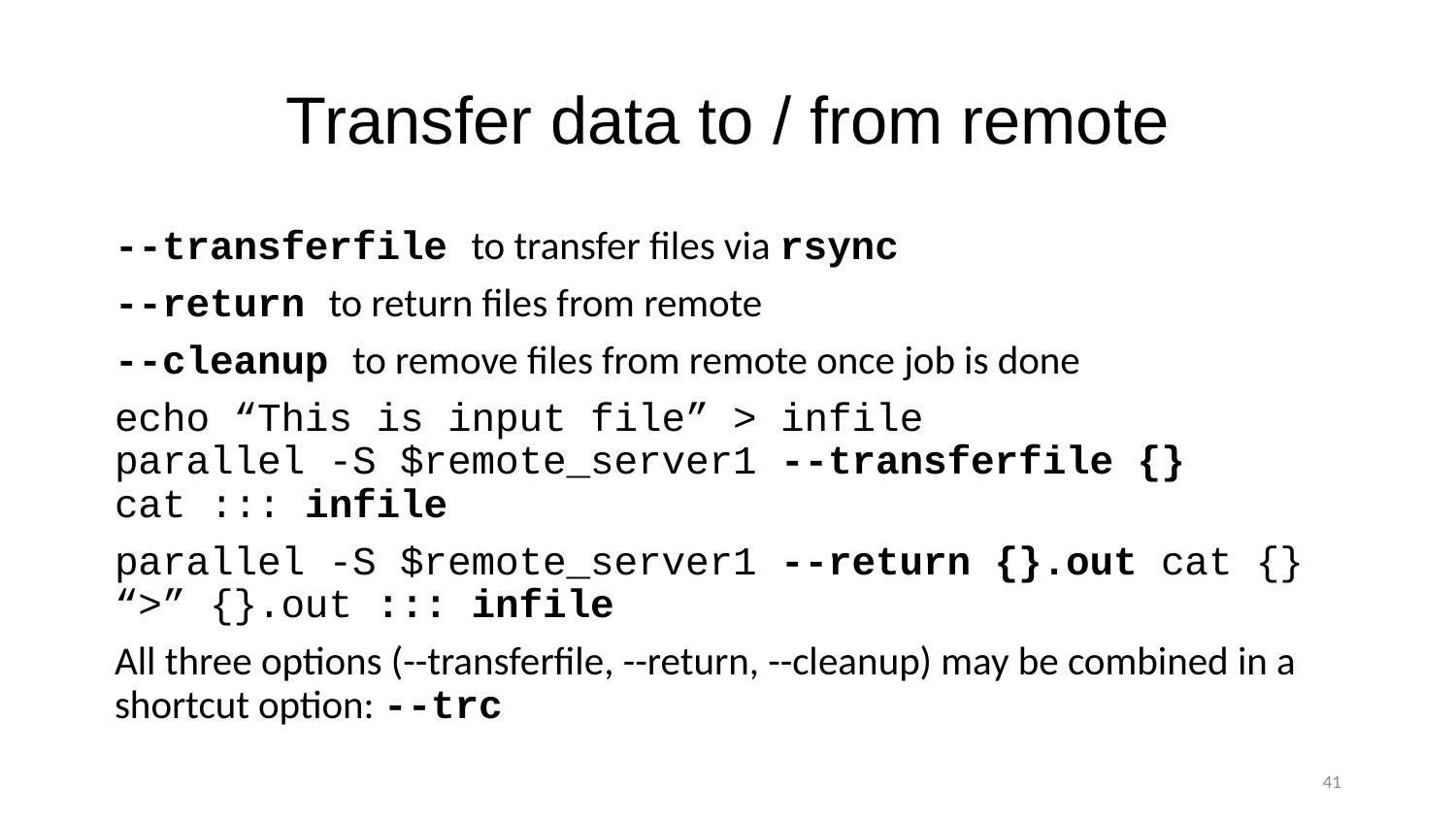

# Transfer data to / from remote
--transferfile to transfer files via rsync
--return to return files from remote
--cleanup to remove files from remote once job is done
echo “This is input file” > infile
parallel -S $remote_server1 --transferfile {} cat ::: infile
parallel -S $remote_server1 --return {}.out cat {} “>” {}.out ::: infile
All three options (--transferfile, --return, --cleanup) may be combined in a shortcut option: --trc

41